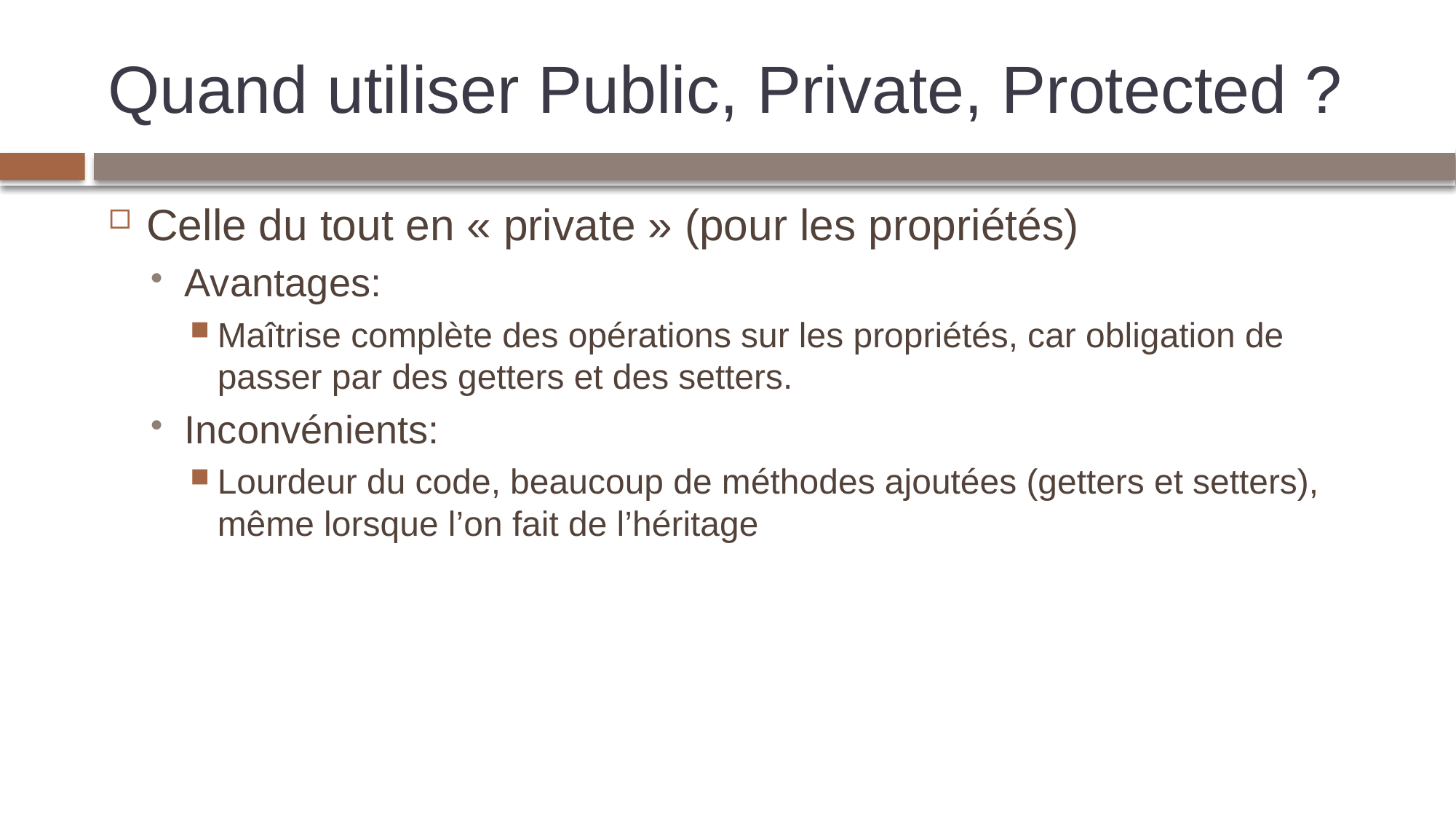

# Quand utiliser Public, Private, Protected ?
Celle du tout en « private » (pour les propriétés)
Avantages:
Maîtrise complète des opérations sur les propriétés, car obligation de passer par des getters et des setters.
Inconvénients:
Lourdeur du code, beaucoup de méthodes ajoutées (getters et setters), même lorsque l’on fait de l’héritage